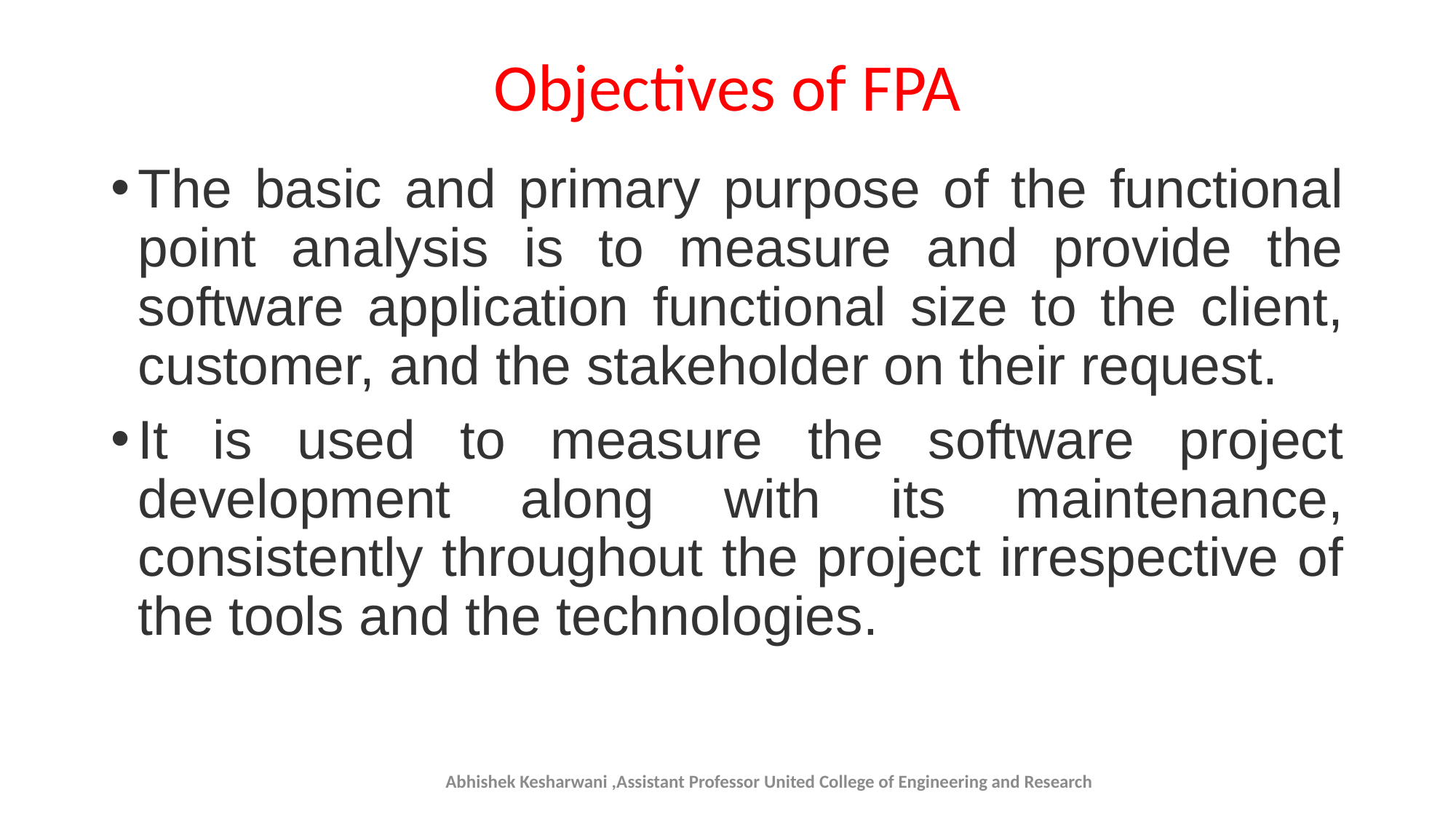

# Objectives of FPA
The basic and primary purpose of the functional point analysis is to measure and provide the software application functional size to the client, customer, and the stakeholder on their request.
It is used to measure the software project development along with its maintenance, consistently throughout the project irrespective of the tools and the technologies.

Abhishek Kesharwani ,Assistant Professor United College of Engineering and Research